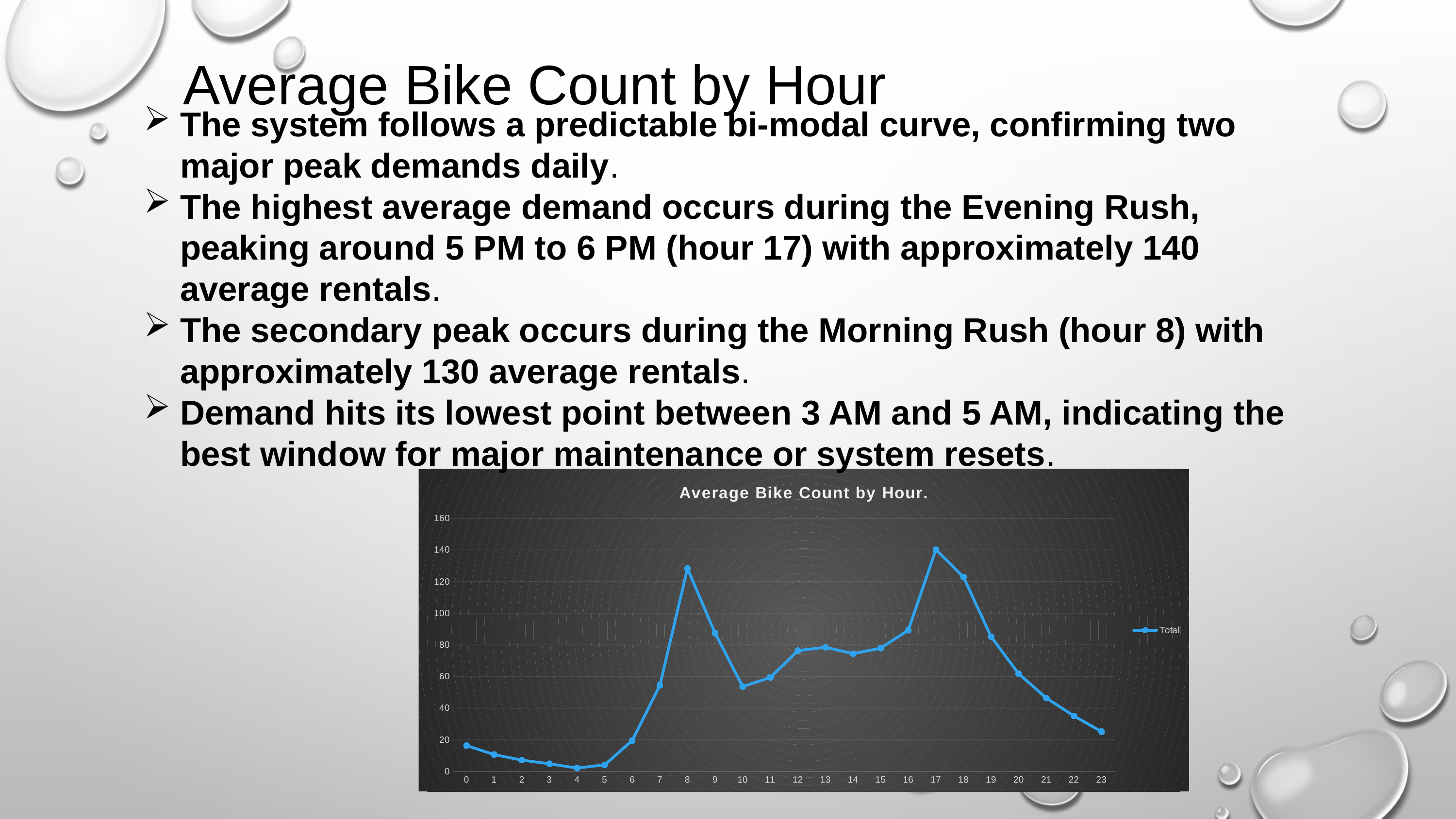

Average Bike Count by Hour
The system follows a predictable bi-modal curve, confirming two major peak demands daily.
The highest average demand occurs during the Evening Rush, peaking around 5 PM to 6 PM (hour 17) with approximately 140 average rentals.
The secondary peak occurs during the Morning Rush (hour 8) with approximately 130 average rentals.
Demand hits its lowest point between 3 AM and 5 AM, indicating the best window for major maintenance or system resets.

### Chart: Average Bike Count by Hour.

| Category | Total |
|---|---|
| 0 | 16.348837209302324 |
| 1 | 10.69767441860465 |
| 2 | 7.170731707317073 |
| 3 | 4.870967741935484 |
| 4 | 2.15625 |
| 5 | 4.205128205128205 |
| 6 | 19.571428571428573 |
| 7 | 54.395348837209305 |
| 8 | 128.28571428571428 |
| 9 | 87.42857142857143 |
| 10 | 53.642857142857146 |
| 11 | 59.38095238095238 |
| 12 | 76.34883720930233 |
| 13 | 78.51162790697674 |
| 14 | 74.4186046511628 |
| 15 | 77.95348837209302 |
| 16 | 89.27272727272727 |
| 17 | 140.20454545454547 |
| 18 | 122.86046511627907 |
| 19 | 85.13953488372093 |
| 20 | 61.76744186046512 |
| 21 | 46.41860465116279 |
| 22 | 35.06976744186046 |
| 23 | 25.186046511627907 |